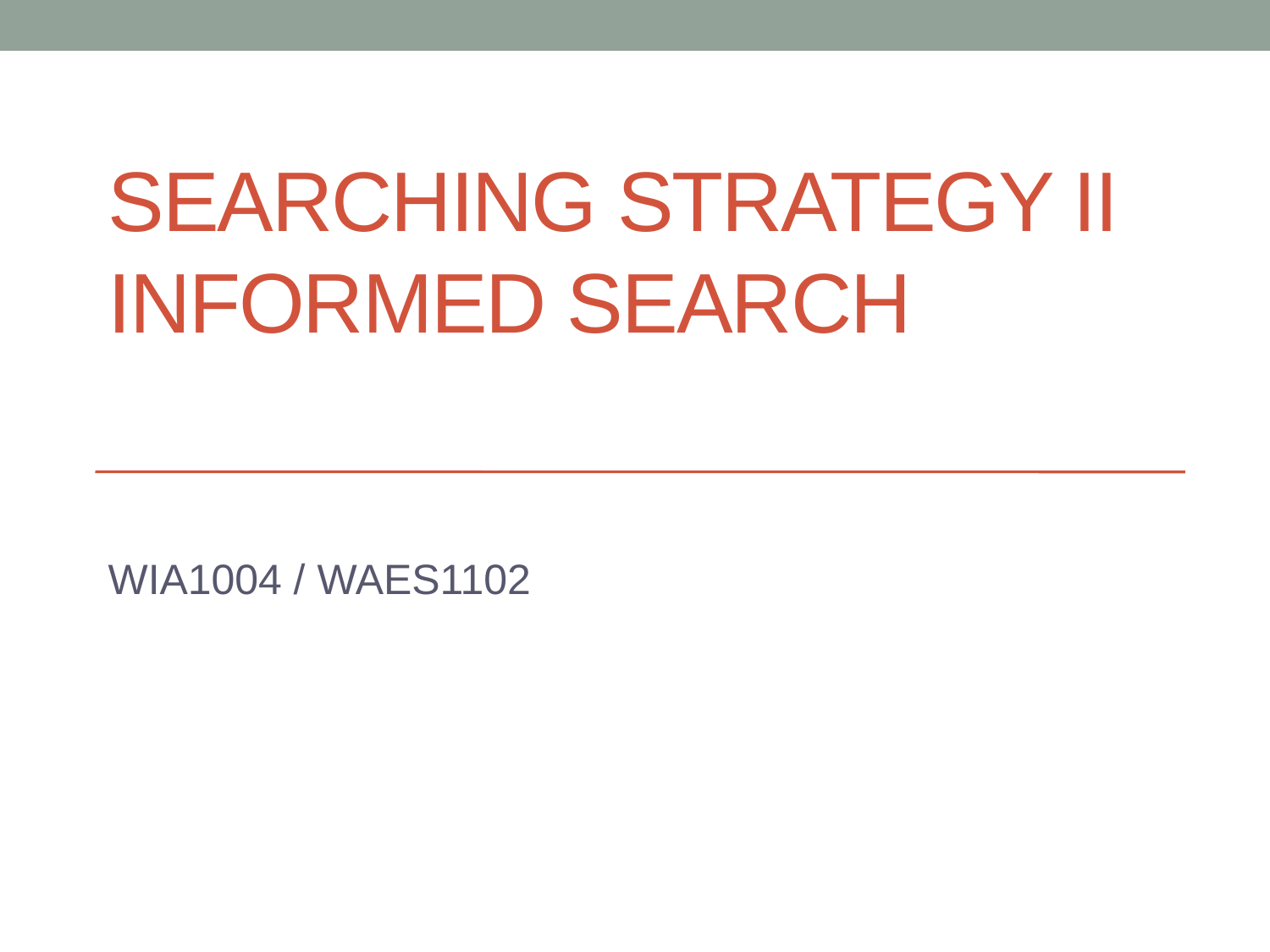

# Searching strategy II Informed search

WIA1004 / WAES1102